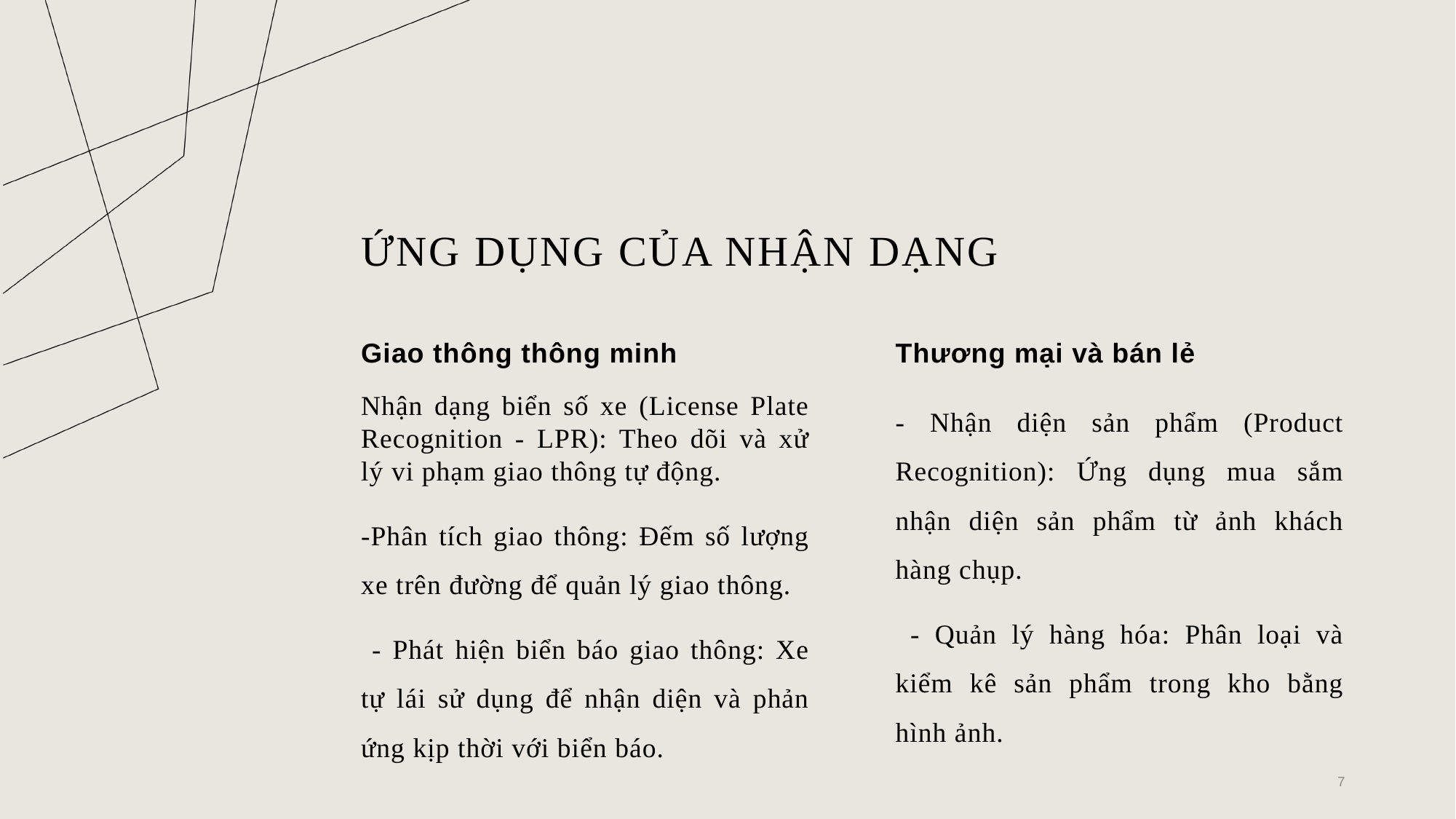

# Ứng dụng của nhận dạng
Giao thông thông minh
Thương mại và bán lẻ
- Nhận diện sản phẩm (Product Recognition): Ứng dụng mua sắm nhận diện sản phẩm từ ảnh khách hàng chụp.
 - Quản lý hàng hóa: Phân loại và kiểm kê sản phẩm trong kho bằng hình ảnh.
Nhận dạng biển số xe (License Plate Recognition - LPR): Theo dõi và xử lý vi phạm giao thông tự động.
-Phân tích giao thông: Đếm số lượng xe trên đường để quản lý giao thông.
 - Phát hiện biển báo giao thông: Xe tự lái sử dụng để nhận diện và phản ứng kịp thời với biển báo.

7